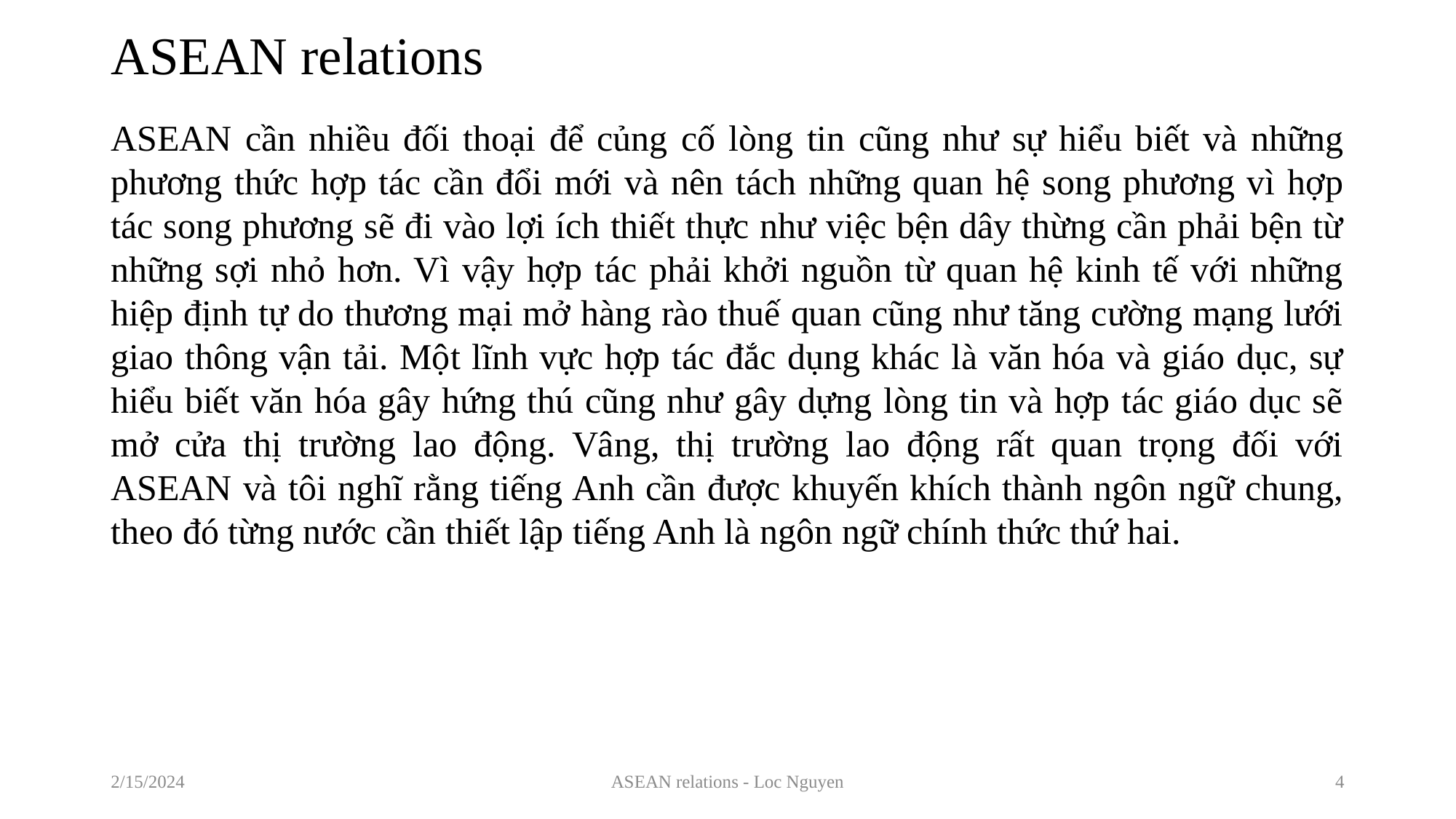

# ASEAN relations
ASEAN cần nhiều đối thoại để củng cố lòng tin cũng như sự hiểu biết và những phương thức hợp tác cần đổi mới và nên tách những quan hệ song phương vì hợp tác song phương sẽ đi vào lợi ích thiết thực như việc bện dây thừng cần phải bện từ những sợi nhỏ hơn. Vì vậy hợp tác phải khởi nguồn từ quan hệ kinh tế với những hiệp định tự do thương mại mở hàng rào thuế quan cũng như tăng cường mạng lưới giao thông vận tải. Một lĩnh vực hợp tác đắc dụng khác là văn hóa và giáo dục, sự hiểu biết văn hóa gây hứng thú cũng như gây dựng lòng tin và hợp tác giáo dục sẽ mở cửa thị trường lao động. Vâng, thị trường lao động rất quan trọng đối với ASEAN và tôi nghĩ rằng tiếng Anh cần được khuyến khích thành ngôn ngữ chung, theo đó từng nước cần thiết lập tiếng Anh là ngôn ngữ chính thức thứ hai.
2/15/2024
ASEAN relations - Loc Nguyen
4